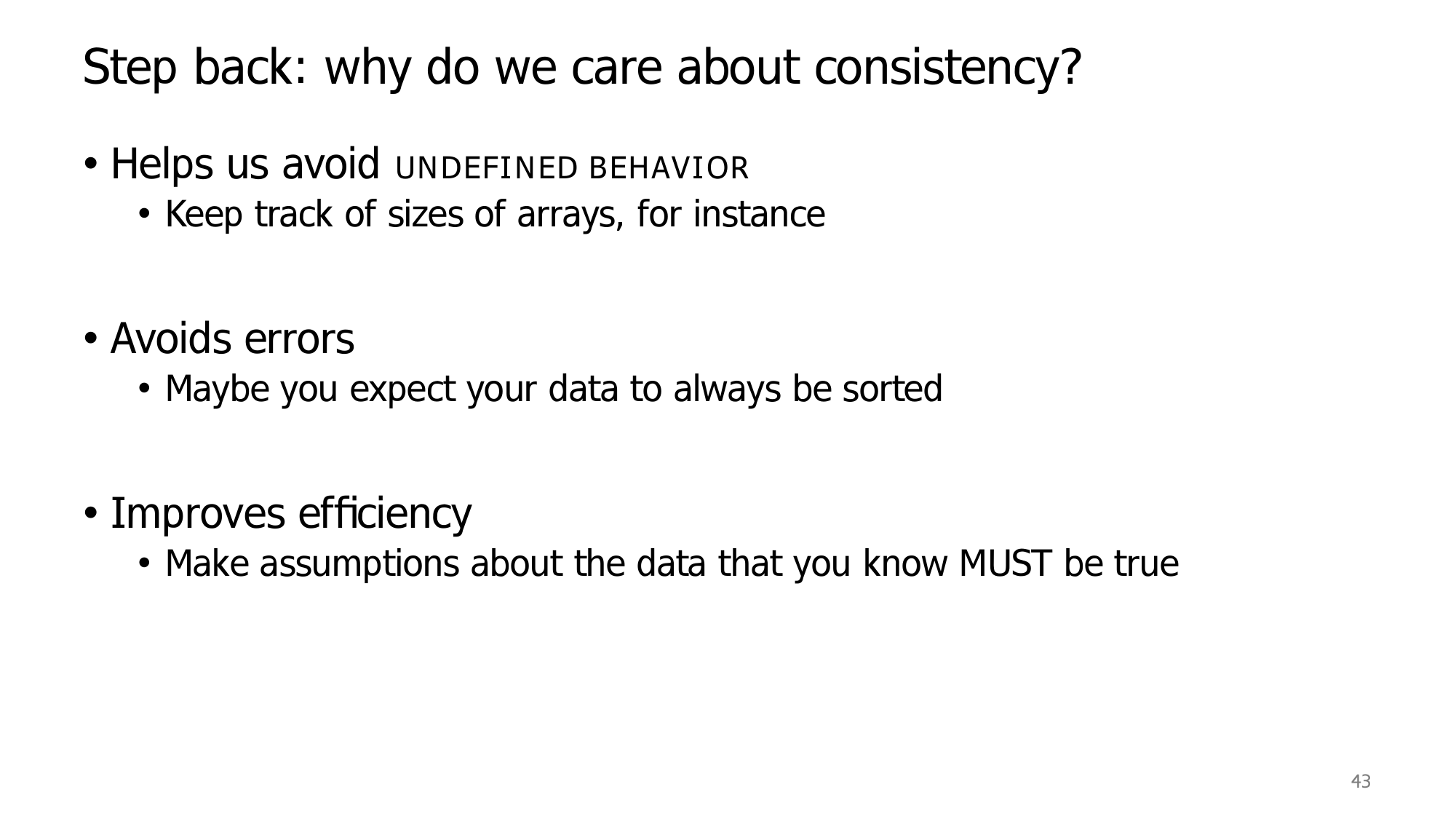

# Step back: why do we care about consistency?
Helps us avoid UNDEFINED BEHAVIOR
Keep track of sizes of arrays, for instance

Avoids errors
Maybe you expect your data to always be sorted

Improves efficiency
Make assumptions about the data that you know MUST be true

43